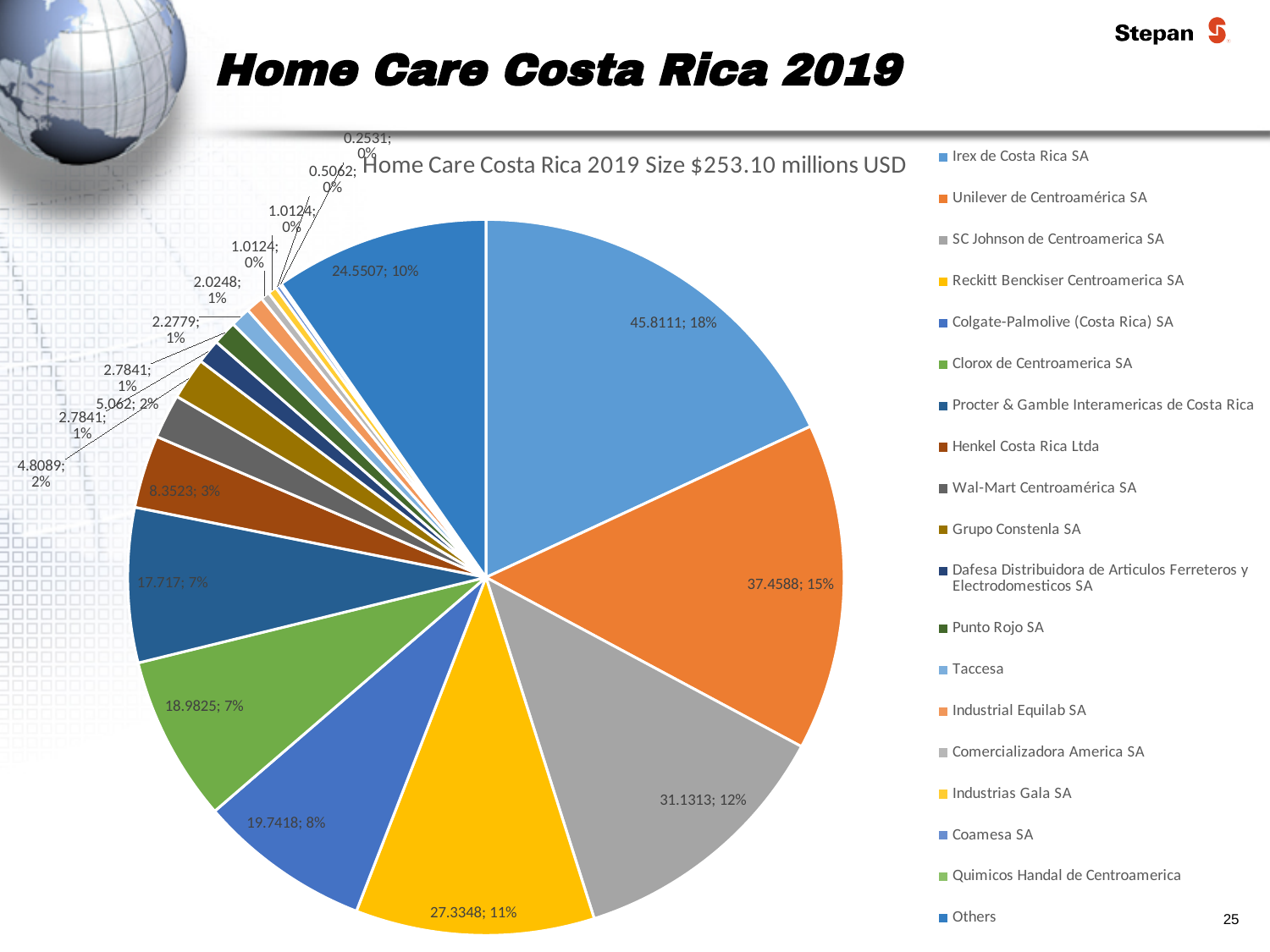

# Home Care Costa Rica 2019

### Chart: Home Care Costa Rica 2019 Size $253.10 millions USD

| Category | Home Care |
|---|---|
| Irex de Costa Rica SA | 45.8111 |
| Unilever de Centroamérica SA | 37.458800000000004 |
| SC Johnson de Centroamerica SA | 31.131300000000003 |
| Reckitt Benckiser Centroamerica SA | 27.3348 |
| Colgate-Palmolive (Costa Rica) SA | 19.741799999999998 |
| Clorox de Centroamerica SA | 18.982499999999998 |
| Procter & Gamble Interamericas de Costa Rica | 17.717000000000002 |
| Henkel Costa Rica Ltda | 8.3523 |
| Wal-Mart Centroamérica SA | 5.062 |
| Grupo Constenla SA | 4.8088999999999995 |
| Dafesa Distribuidora de Articulos Ferreteros y Electrodomesticos SA | 2.7841 |
| Punto Rojo SA | 2.7841 |
| Taccesa | 2.2779000000000003 |
| Industrial Equilab SA | 2.0248 |
| Comercializadora America SA | 1.0124 |
| Industrias Gala SA | 1.0124 |
| Coamesa SA | 0.5062 |
| Quimicos Handal de Centroamerica | 0.2531 |
| Others | 24.550699999999996 |
25